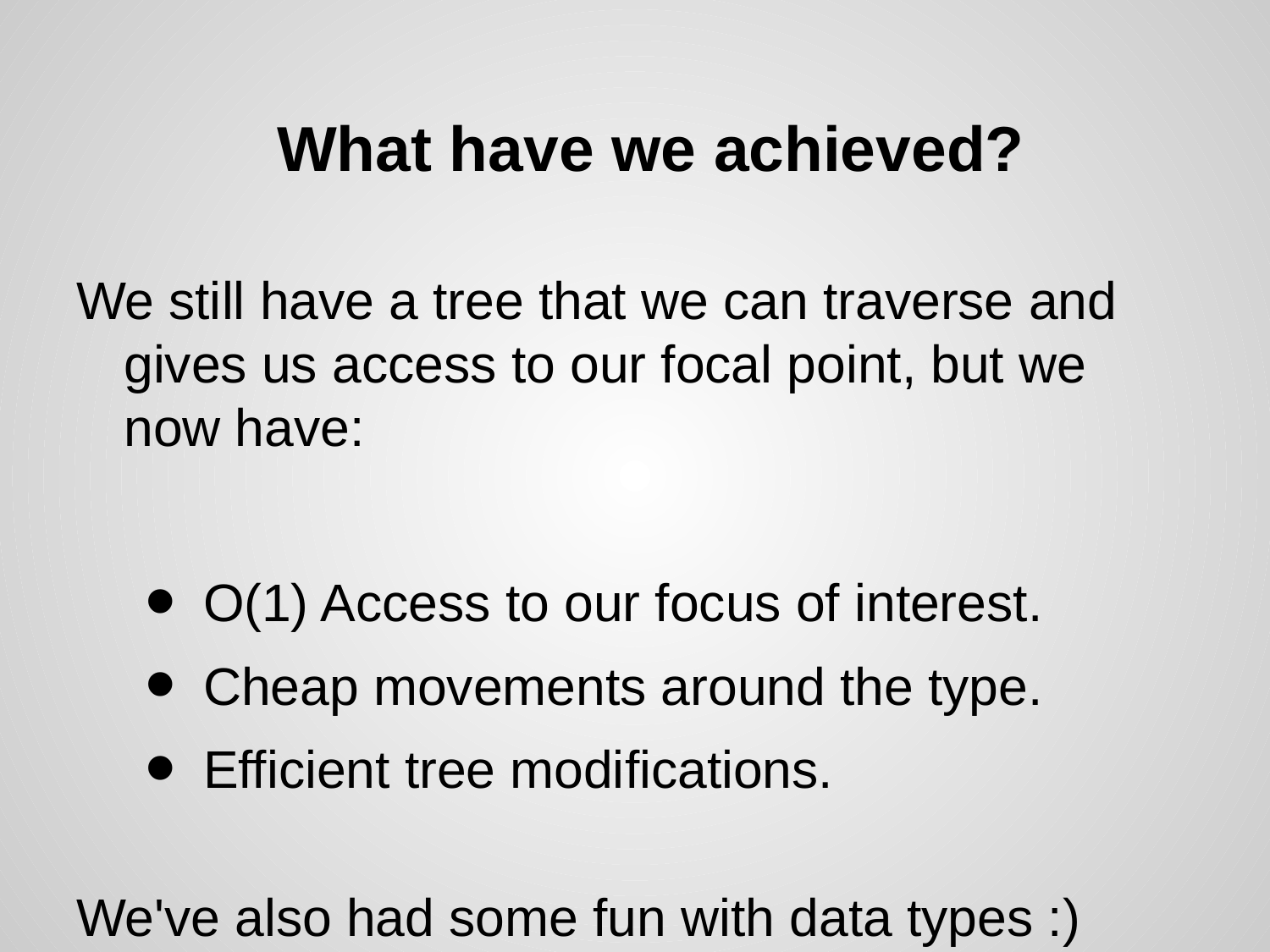

# What have we achieved?

We still have a tree that we can traverse and gives us access to our focal point, but we now have:

O(1) Access to our focus of interest.
Cheap movements around the type.
Efficient tree modifications.

We've also had some fun with data types :)